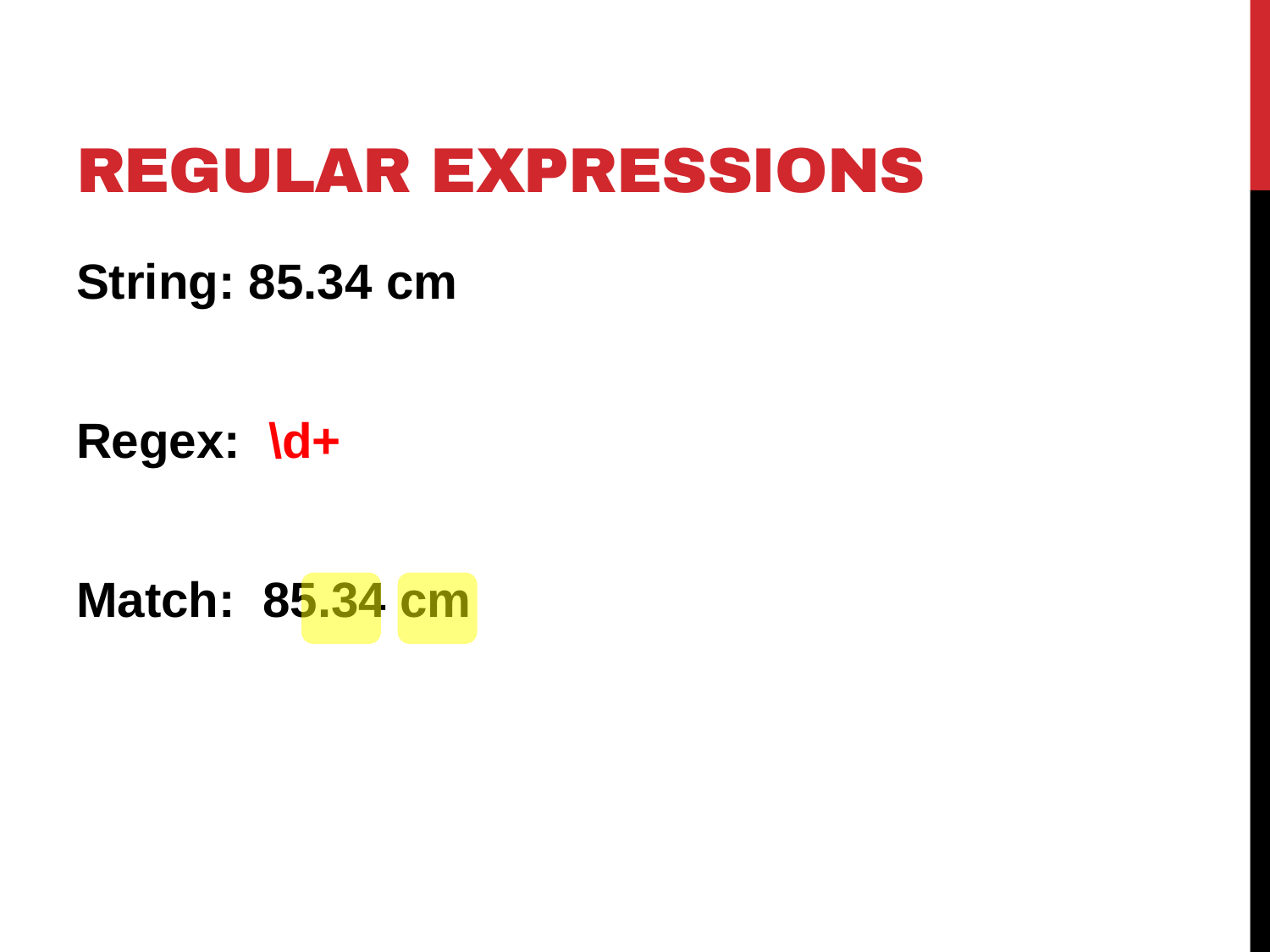

# Regular expressions
String: 85.34 cm

Regex:  \d+

Match:  85.34 cm